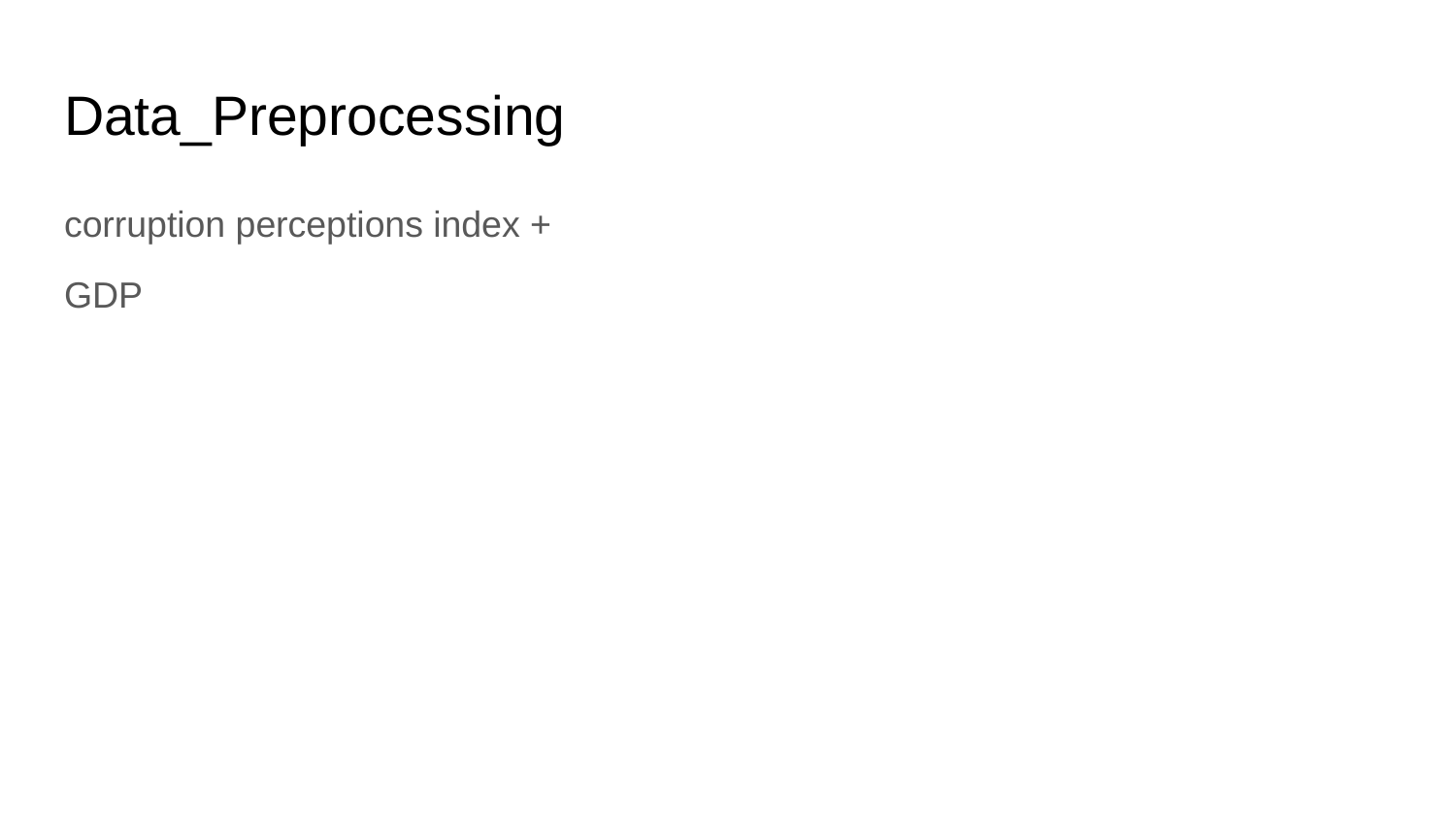

# Data_Preprocessing
corruption perceptions index +
GDP